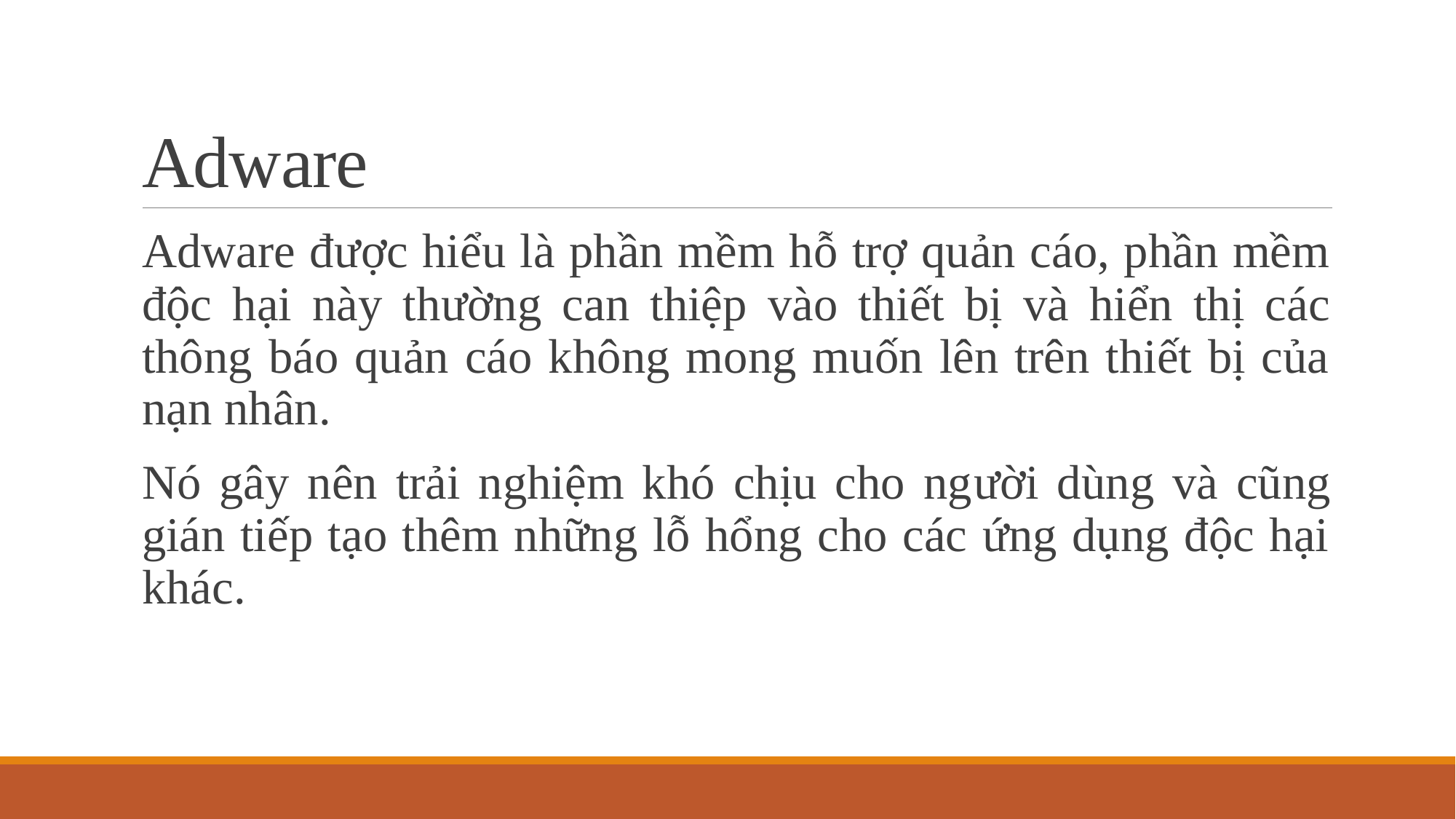

# Adware
Adware được hiểu là phần mềm hỗ trợ quản cáo, phần mềm độc hại này thường can thiệp vào thiết bị và hiển thị các thông báo quản cáo không mong muốn lên trên thiết bị của nạn nhân.
Nó gây nên trải nghiệm khó chịu cho người dùng và cũng gián tiếp tạo thêm những lỗ hổng cho các ứng dụng độc hại khác.